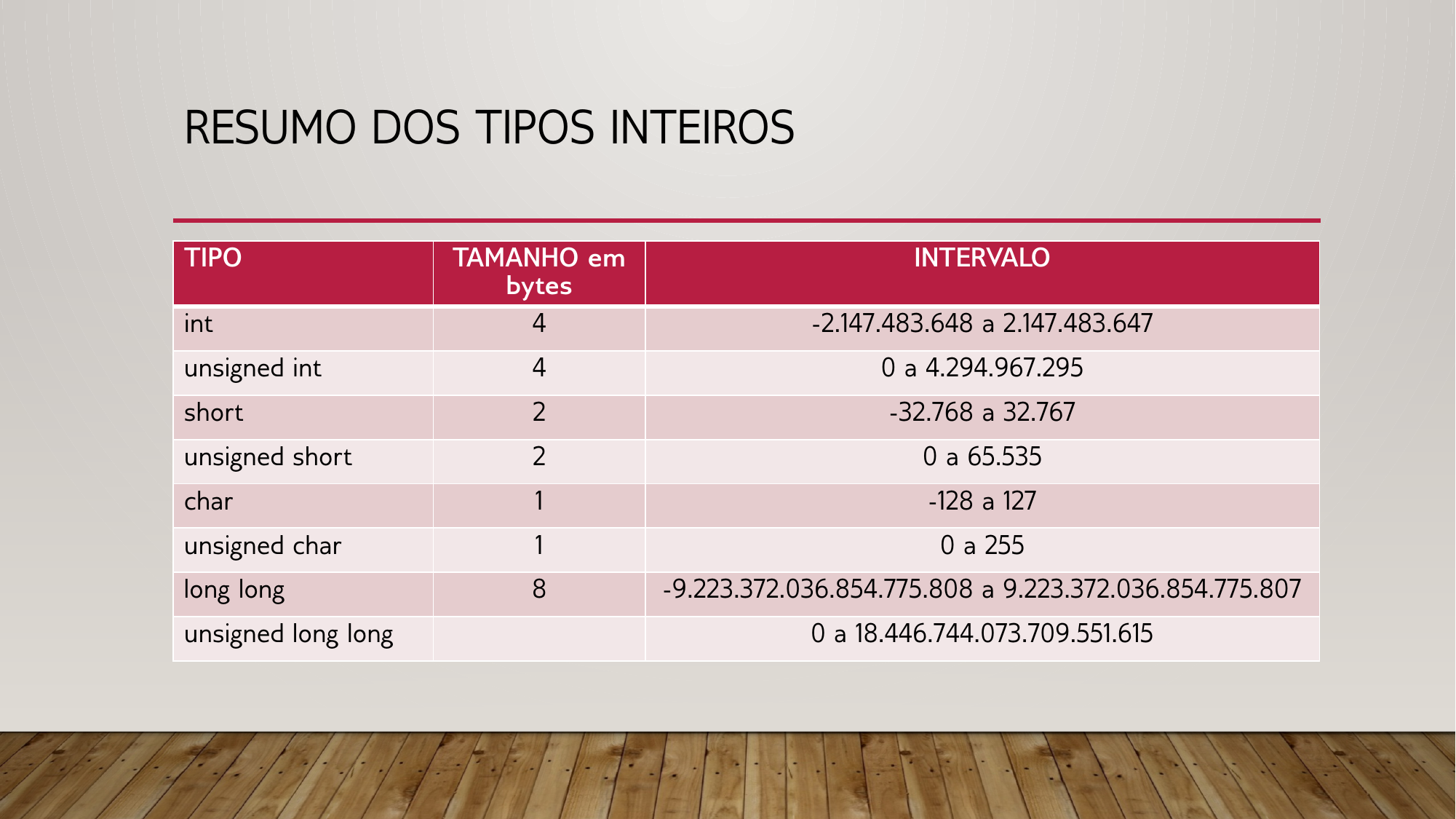

# RESUMO DOS TIPOS INTEIROS
| TIPO | TAMANHO em bytes | INTERVALO |
| --- | --- | --- |
| int | 4 | -2.147.483.648 a 2.147.483.647 |
| unsigned int | 4 | 0 a 4.294.967.295 |
| short | 2 | -32.768 a 32.767 |
| unsigned short | 2 | 0 a 65.535 |
| char | 1 | -128 a 127 |
| unsigned char | 1 | 0 a 255 |
| long long | 8 | -9.223.372.036.854.775.808 a 9.223.372.036.854.775.807 |
| unsigned long long |  | 0 a 18.446.744.073.709.551.615 |